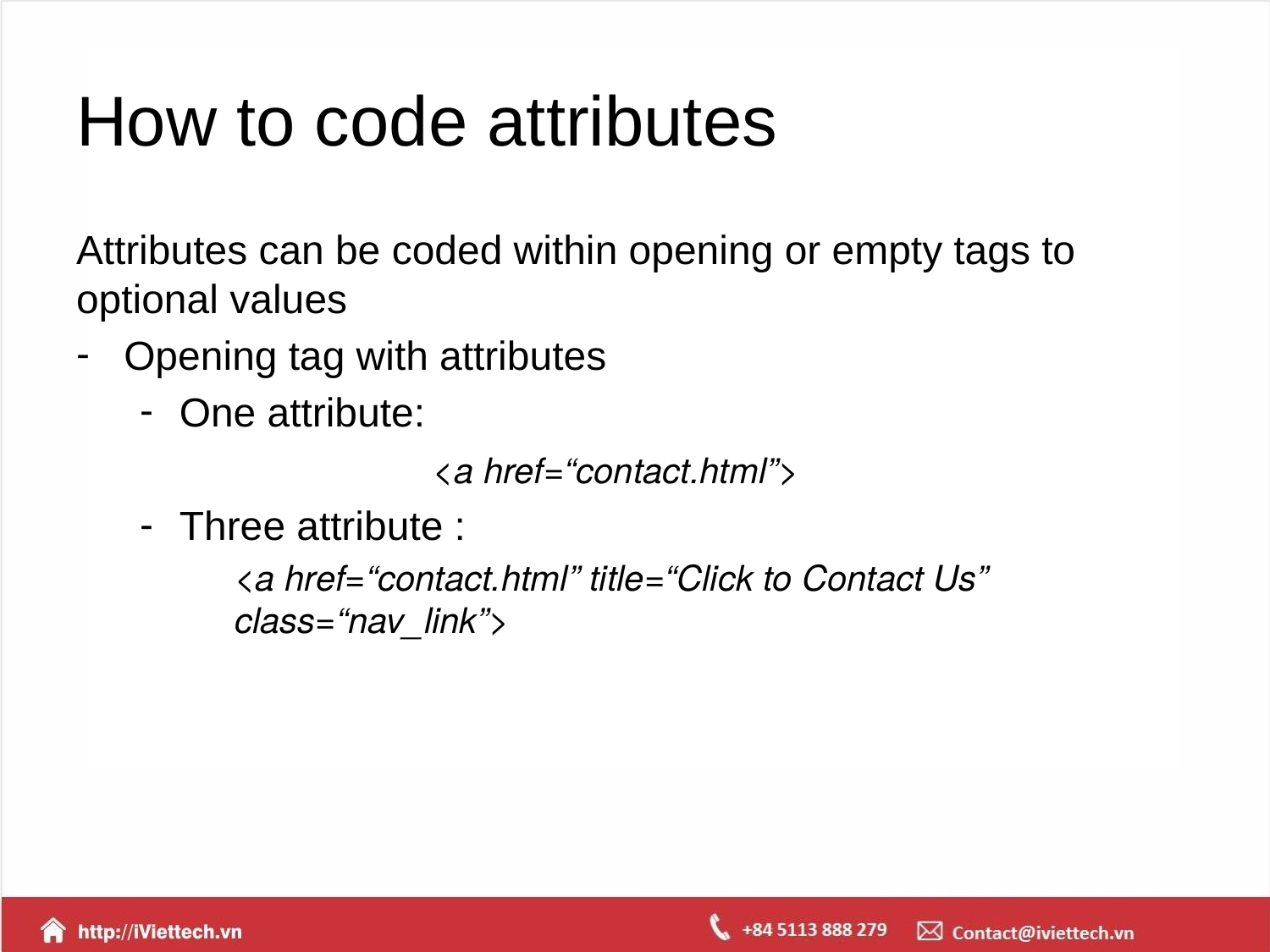

# How to code attributes
Attributes can be coded within opening or empty tags to optional values
Opening tag with attributes
One attribute:
			<a href=“contact.html”>
Three attribute :
	<a href=“contact.html” title=“Click to Contact Us” class=“nav_link”>